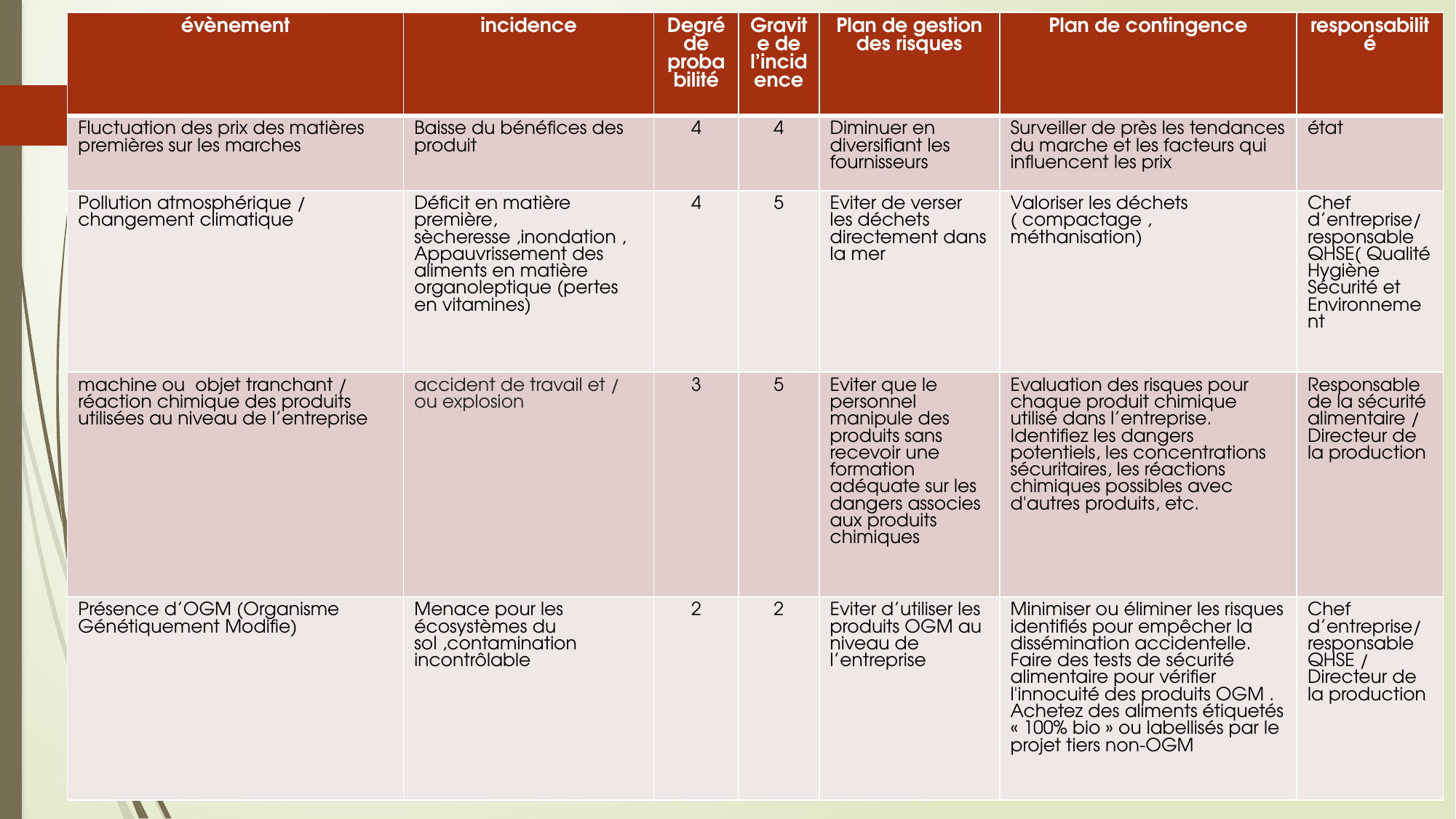

| évènement | incidence | Degré de probabilité | Gravite de l’incidence | Plan de gestion des risques | Plan de contingence | responsabilité |
| --- | --- | --- | --- | --- | --- | --- |
| Fluctuation des prix des matières premières sur les marches | Baisse du bénéfices des produit | 4 | 4 | Diminuer en diversifiant les fournisseurs | Surveiller de près les tendances du marche et les facteurs qui influencent les prix | état |
| Pollution atmosphérique / changement climatique | Déficit en matière première, sècheresse ,inondation , Appauvrissement des aliments en matière organoleptique (pertes en vitamines) | 4 | 5 | Eviter de verser les déchets directement dans la mer | Valoriser les déchets ( compactage , méthanisation) | Chef d’entreprise/ responsable QHSE( Qualité Hygiène Sécurité et Environnement |
| machine ou objet tranchant / réaction chimique des produits utilisées au niveau de l’entreprise | accident de travail et / ou explosion | 3 | 5 | Eviter que le personnel manipule des produits sans recevoir une formation adéquate sur les dangers associes aux produits chimiques | Evaluation des risques pour chaque produit chimique utilisé dans l’entreprise. Identifiez les dangers potentiels, les concentrations sécuritaires, les réactions chimiques possibles avec d'autres produits, etc. | Responsable de la sécurité alimentaire / Directeur de la production |
| Présence d’OGM (Organisme Génétiquement Modifie) | Menace pour les écosystèmes du sol ,contamination incontrôlable | 2 | 2 | Eviter d’utiliser les produits OGM au niveau de l’entreprise | Minimiser ou éliminer les risques identifiés pour empêcher la dissémination accidentelle. Faire des tests de sécurité alimentaire pour vérifier l'innocuité des produits OGM . Achetez des aliments étiquetés « 100% bio » ou labellisés par le projet tiers non-OGM | Chef d’entreprise/ responsable QHSE / Directeur de la production |